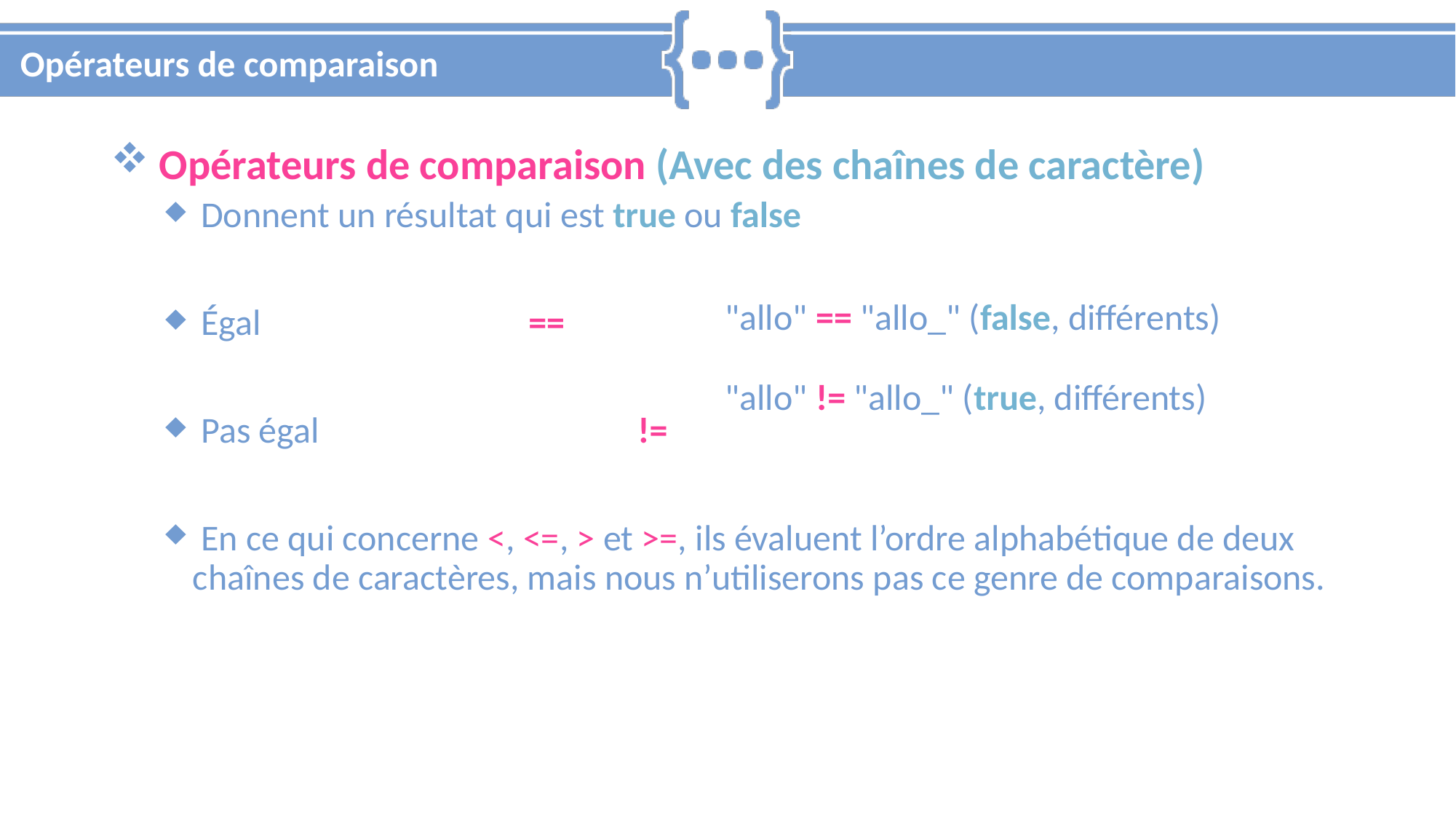

# Opérateurs de comparaison
 Opérateurs de comparaison (Avec des chaînes de caractère)
 Donnent un résultat qui est true ou false

 Égal 			 ==

 Pas égal 			 !=

 En ce qui concerne <, <=, > et >=, ils évaluent l’ordre alphabétique de deux chaînes de caractères, mais nous n’utiliserons pas ce genre de comparaisons.
"allo" == "allo_" (false, différents)
"allo" != "allo_" (true, différents)